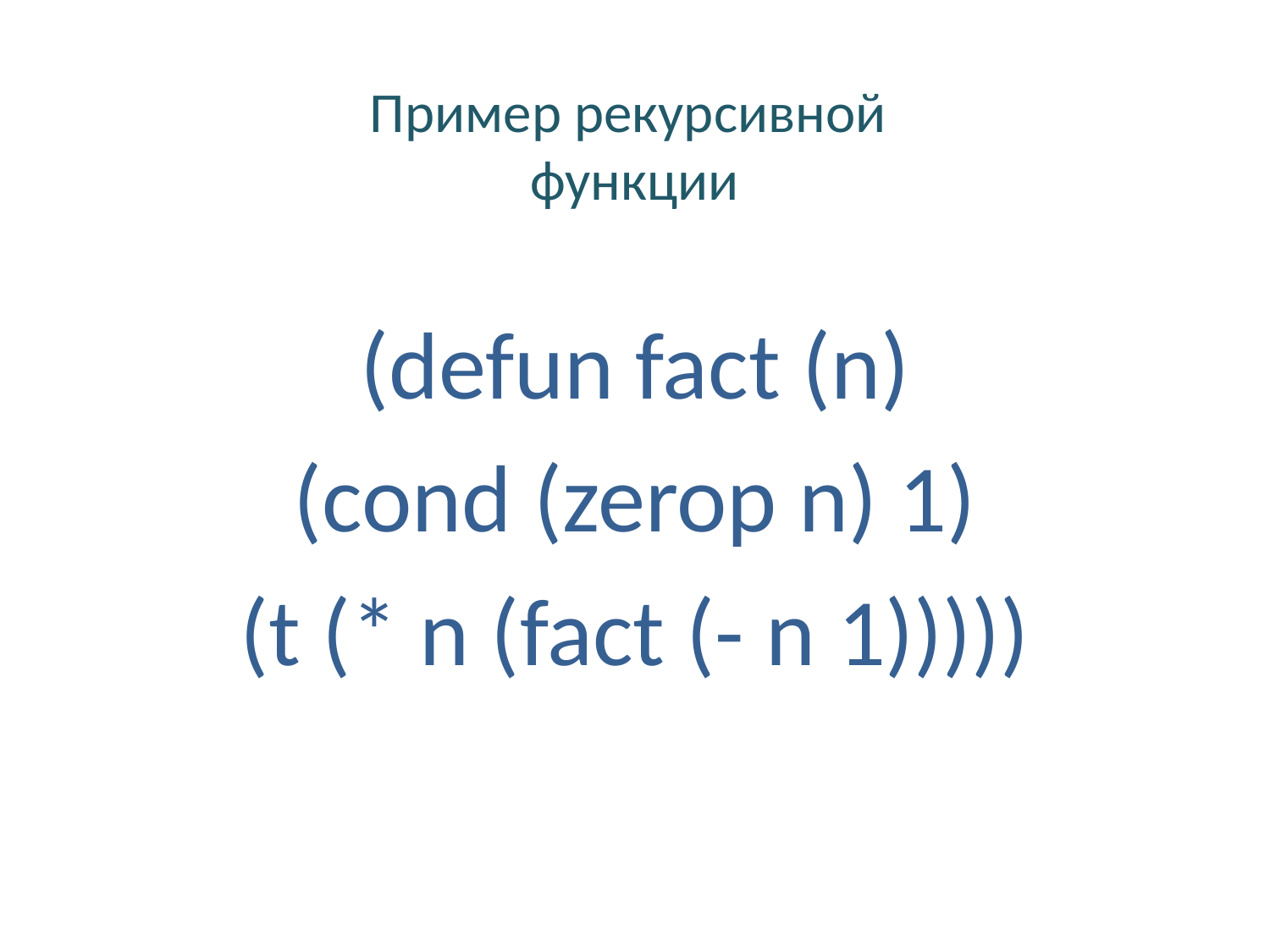

# Пример рекурсивной функции
(defun fact (n)
(cond (zerop n) 1)
(t (* n (fact (- n 1)))))